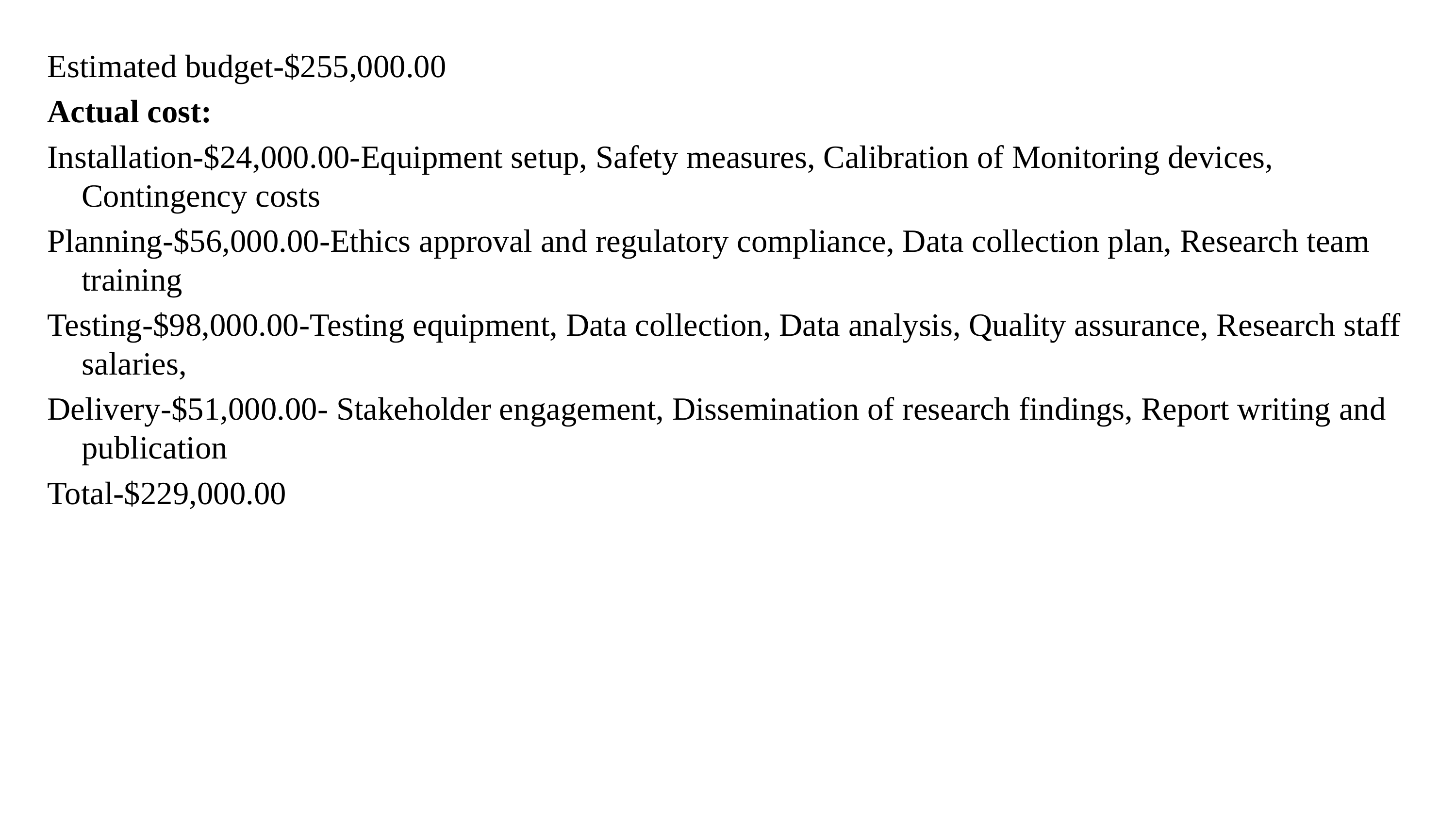

Estimated budget-$255,000.00
Actual cost:
Installation-$24,000.00-Equipment setup, Safety measures, Calibration of Monitoring devices, Contingency costs
Planning-$56,000.00-Ethics approval and regulatory compliance, Data collection plan, Research team training
Testing-$98,000.00-Testing equipment, Data collection, Data analysis, Quality assurance, Research staff salaries,
Delivery-$51,000.00- Stakeholder engagement, Dissemination of research findings, Report writing and publication
Total-$229,000.00